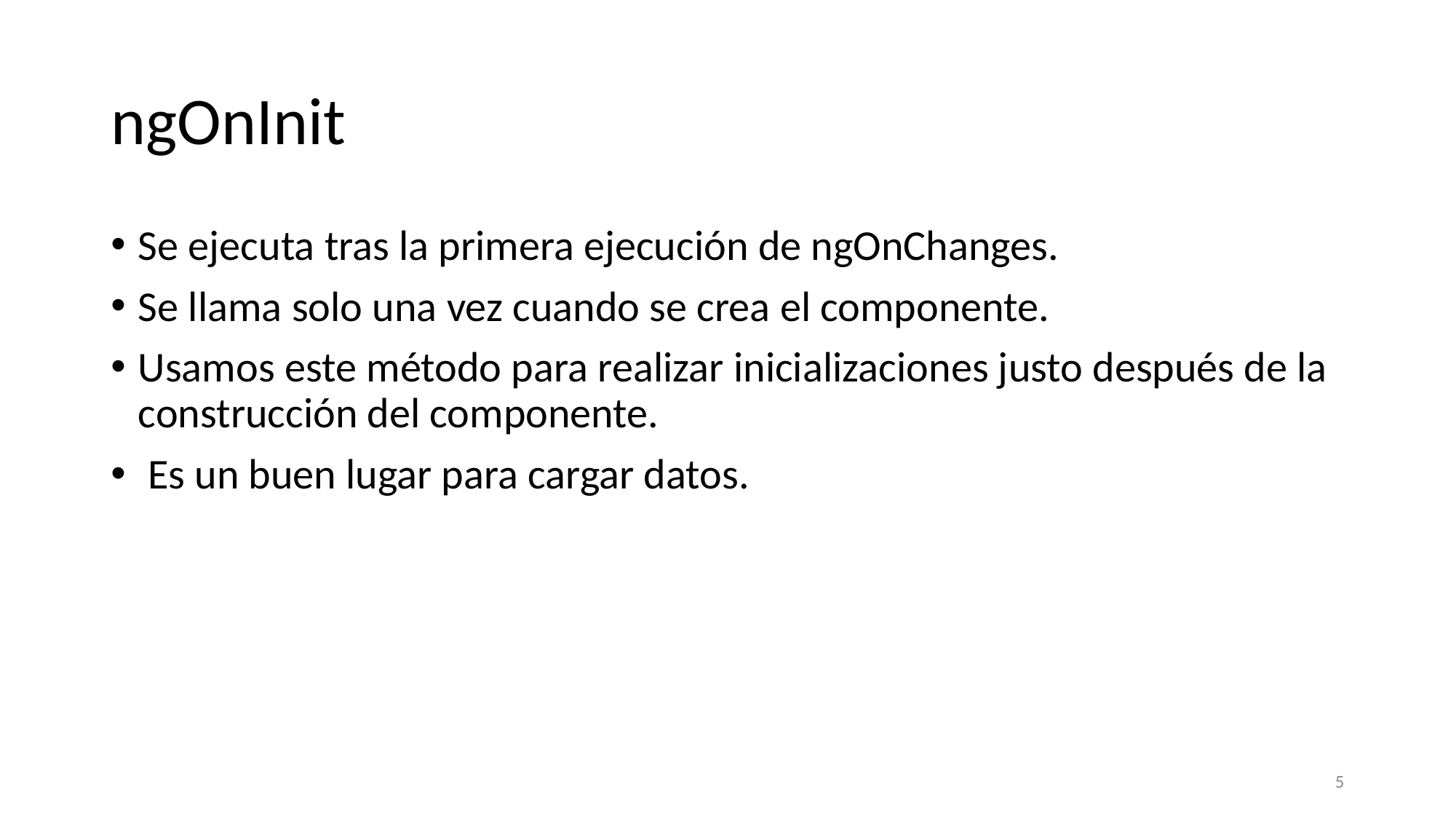

# ngOnInit
Se ejecuta tras la primera ejecución de ngOnChanges.
Se llama solo una vez cuando se crea el componente.
Usamos este método para realizar inicializaciones justo después de la construcción del componente.
 Es un buen lugar para cargar datos.
5